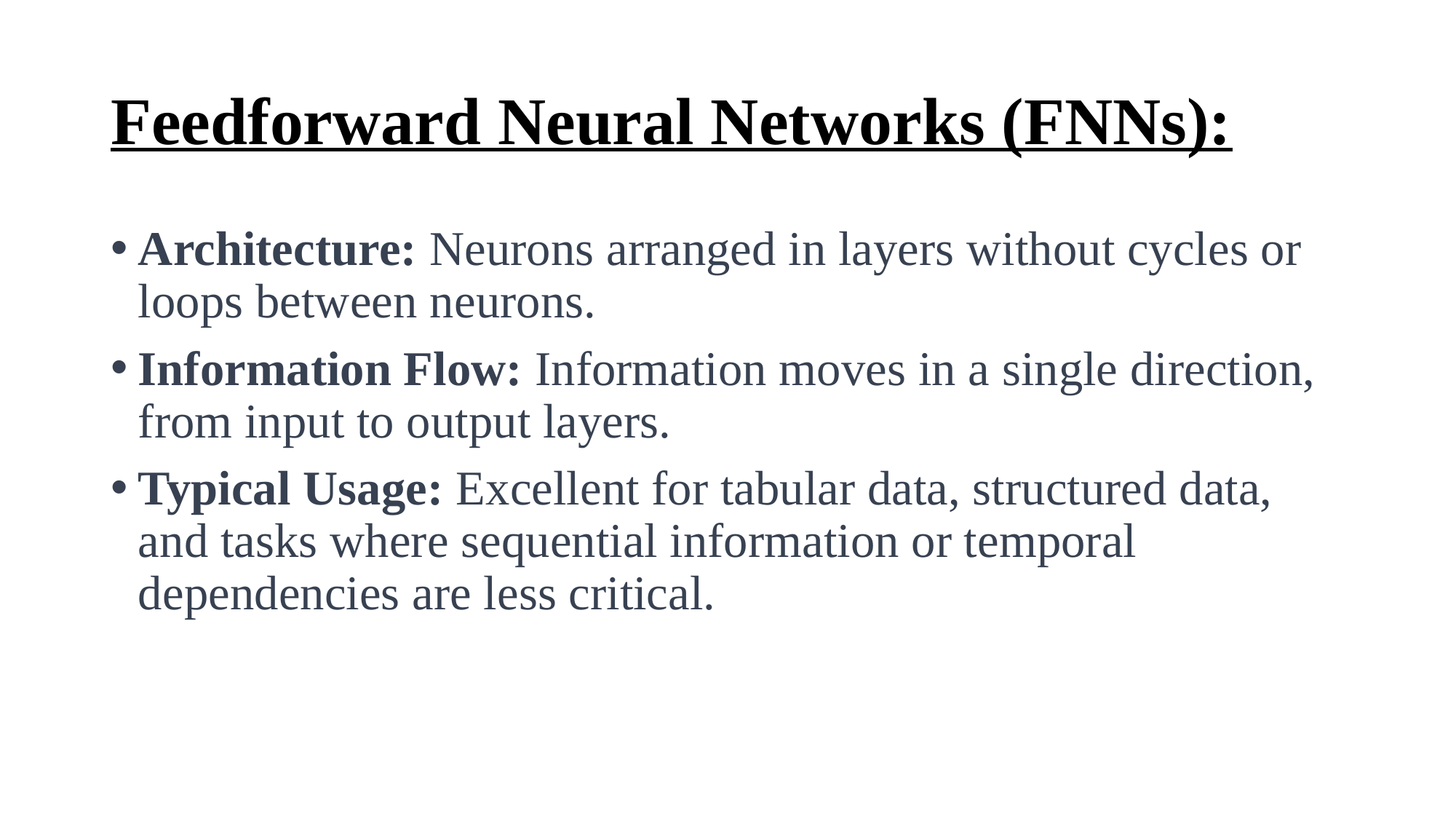

# Feedforward Neural Networks (FNNs):
Architecture: Neurons arranged in layers without cycles or loops between neurons.
Information Flow: Information moves in a single direction, from input to output layers.
Typical Usage: Excellent for tabular data, structured data, and tasks where sequential information or temporal dependencies are less critical.